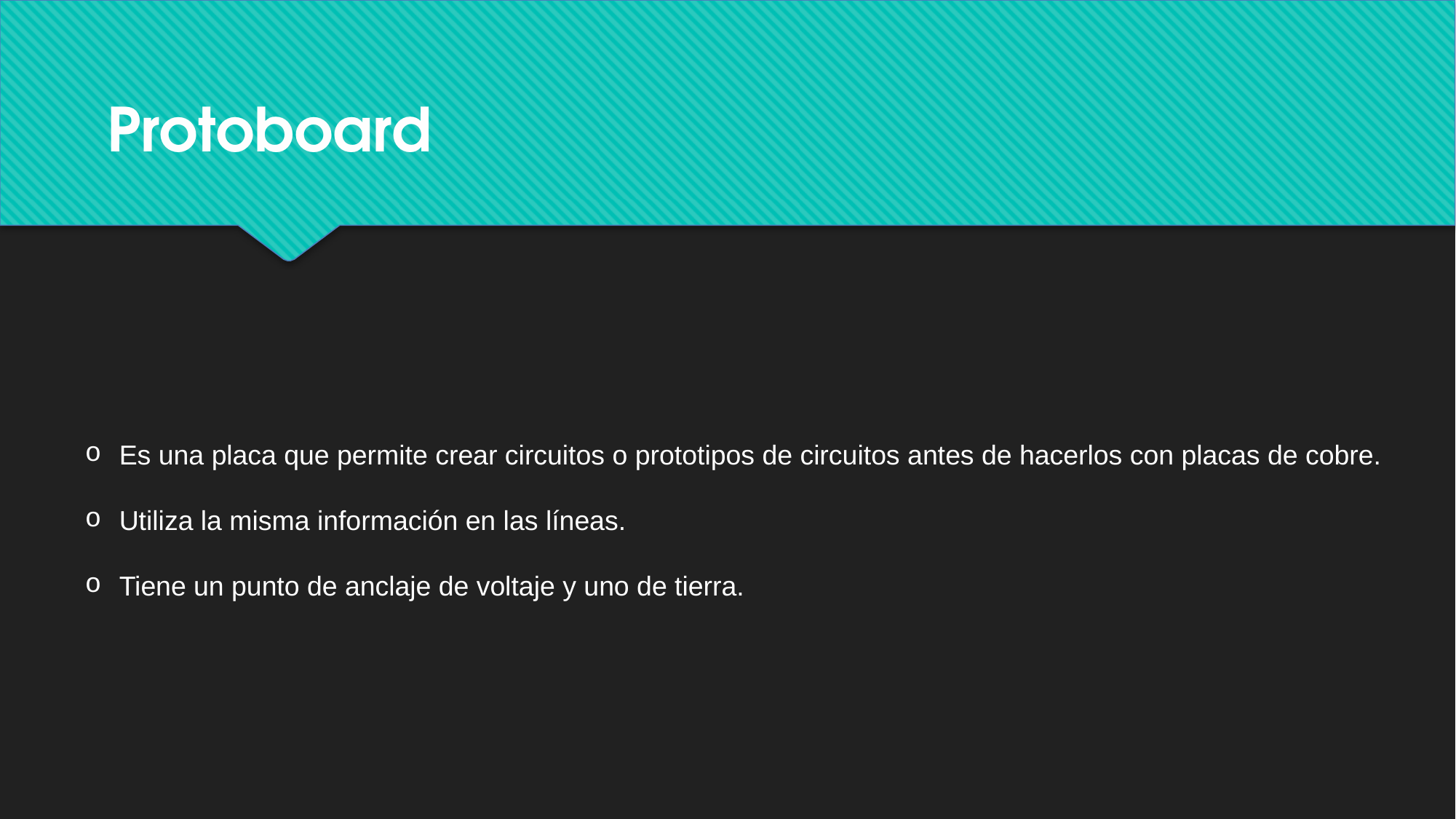

Protoboard
Es una placa que permite crear circuitos o prototipos de circuitos antes de hacerlos con placas de cobre.

Utiliza la misma información en las líneas.

Tiene un punto de anclaje de voltaje y uno de tierra.